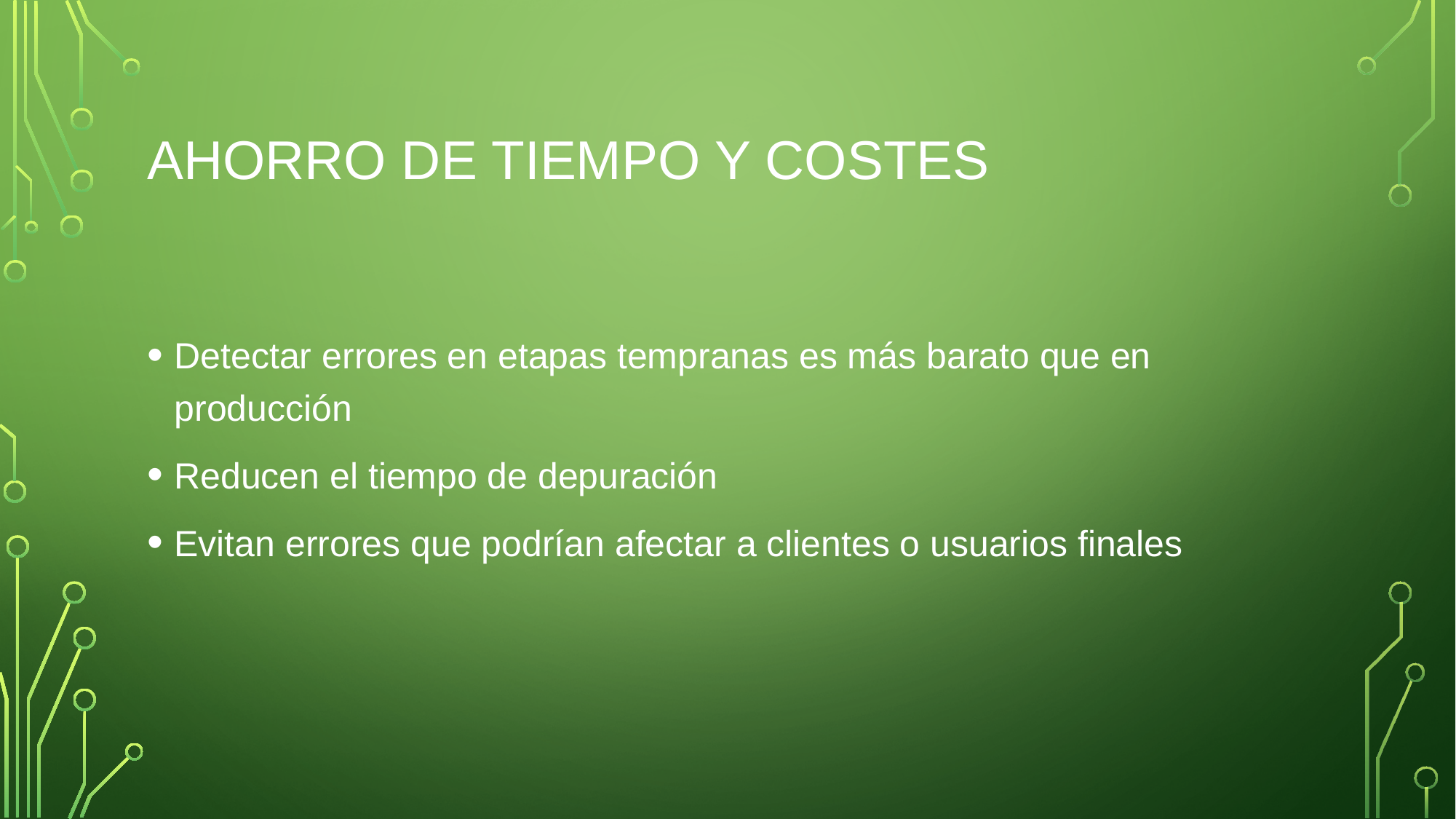

# Ahorro de tiempo y costes
Detectar errores en etapas tempranas es más barato que en producción
Reducen el tiempo de depuración
Evitan errores que podrían afectar a clientes o usuarios finales